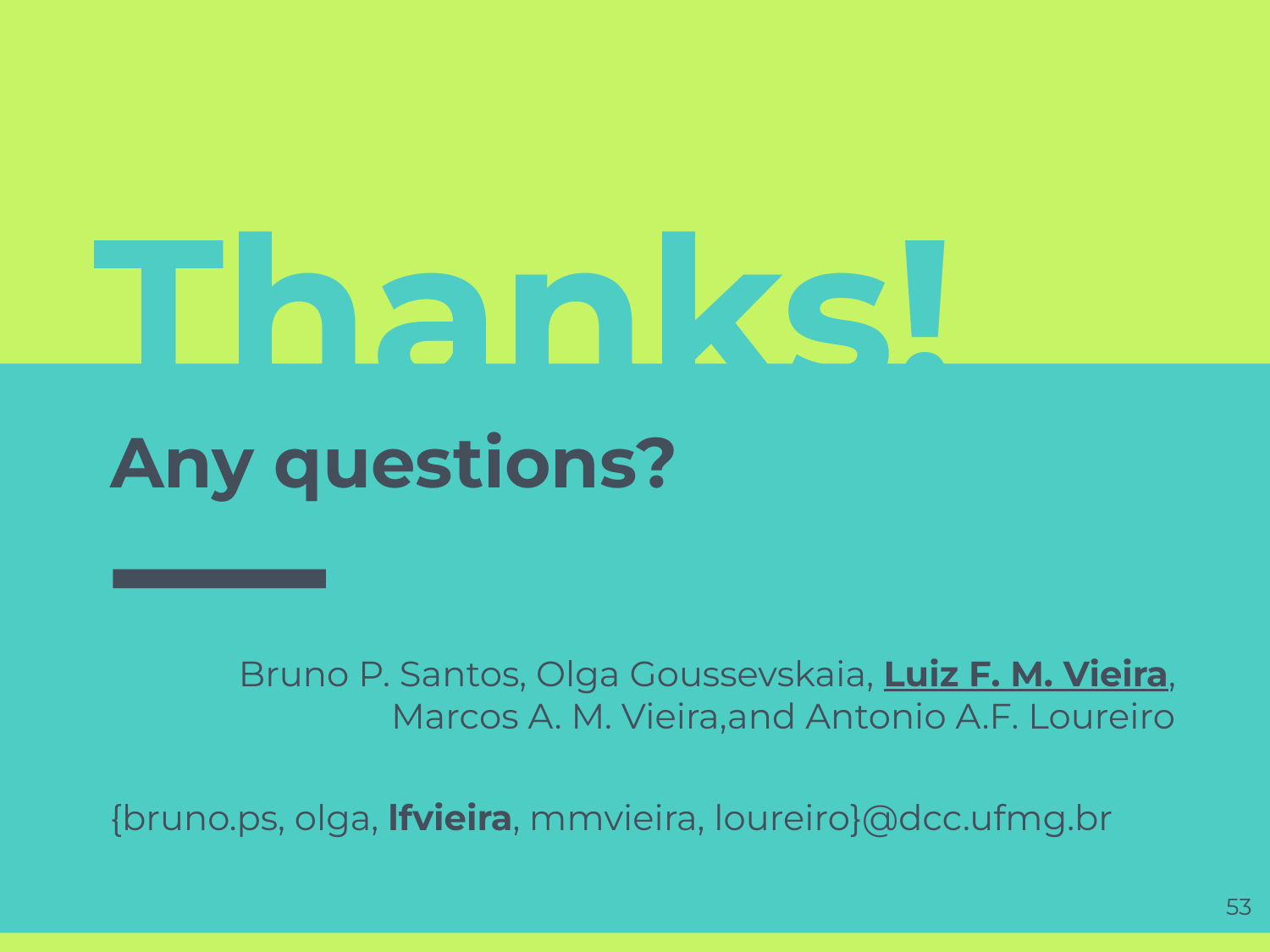

Thanks!
Any questions?

Bruno P. Santos, Olga Goussevskaia, Luiz F. M. Vieira, Marcos A. M. Vieira,and Antonio A.F. Loureiro

{bruno.ps, olga, lfvieira, mmvieira, loureiro}@dcc.ufmg.br
53